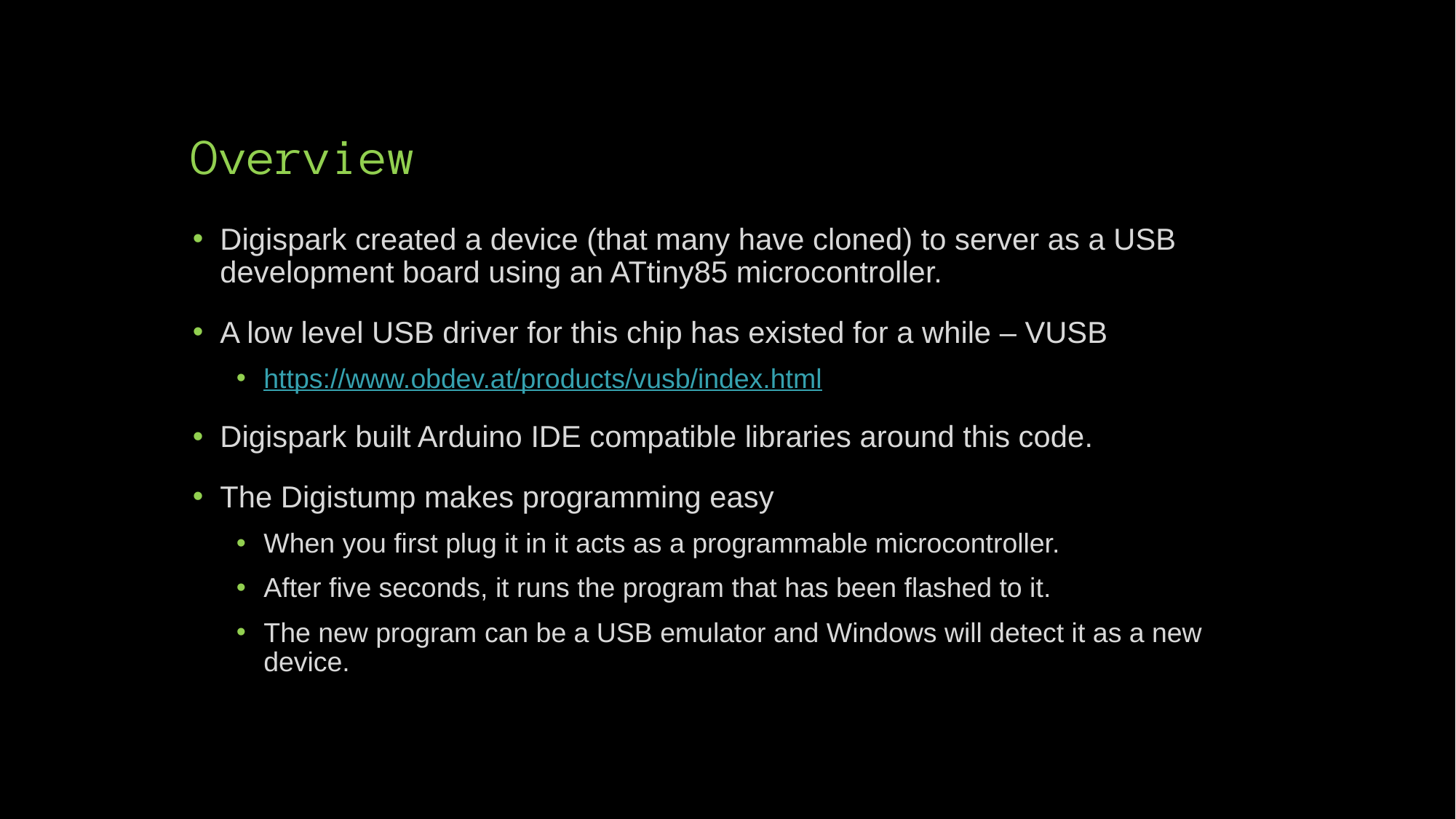

# Overview
Digispark created a device (that many have cloned) to server as a USB development board using an ATtiny85 microcontroller.
A low level USB driver for this chip has existed for a while – VUSB
https://www.obdev.at/products/vusb/index.html
Digispark built Arduino IDE compatible libraries around this code.
The Digistump makes programming easy
When you first plug it in it acts as a programmable microcontroller.
After five seconds, it runs the program that has been flashed to it.
The new program can be a USB emulator and Windows will detect it as a new device.